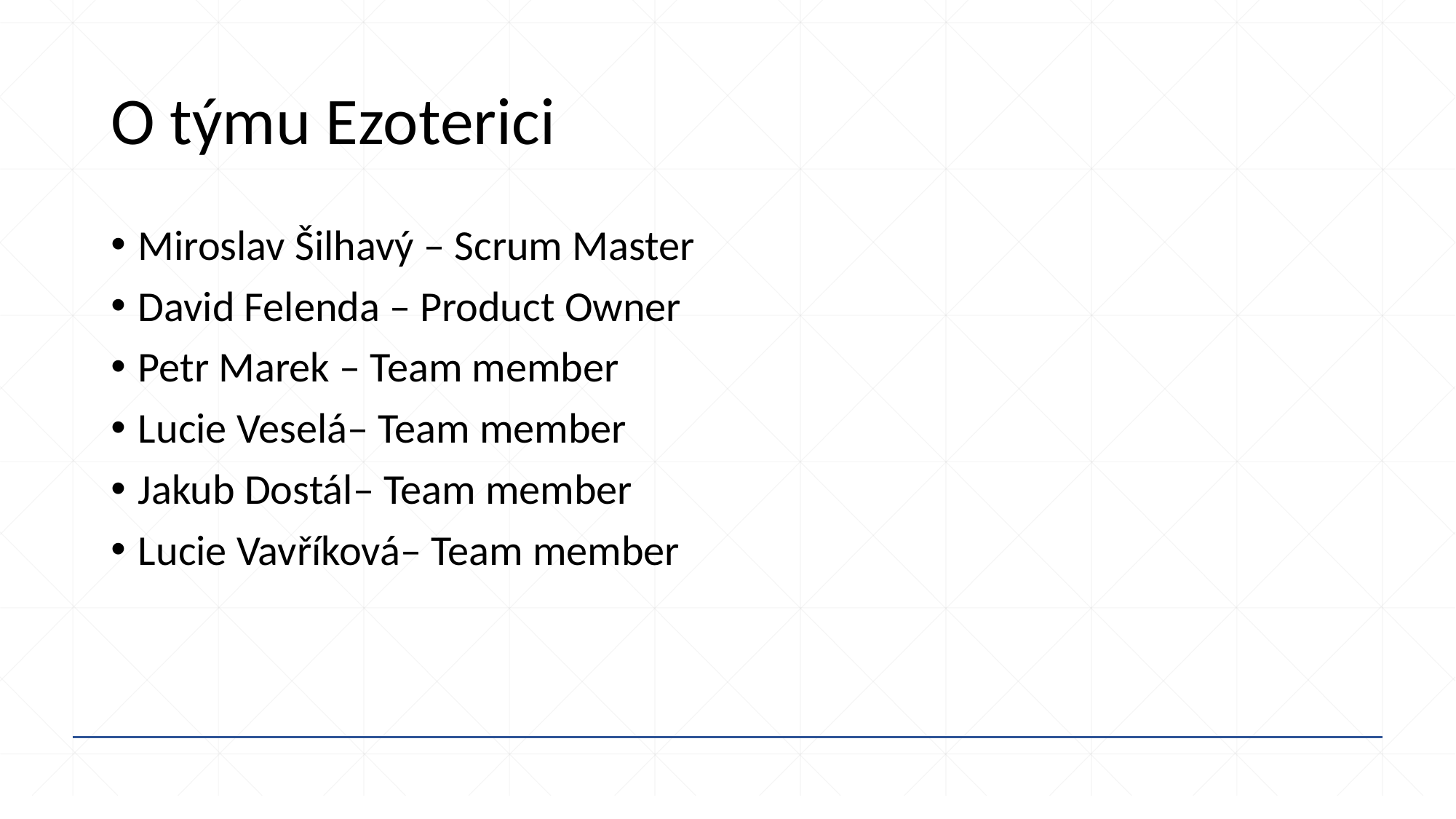

# O týmu Ezoterici
Miroslav Šilhavý – Scrum Master
David Felenda – Product Owner
Petr Marek – Team member
Lucie Veselá– Team member
Jakub Dostál– Team member
Lucie Vavříková– Team member